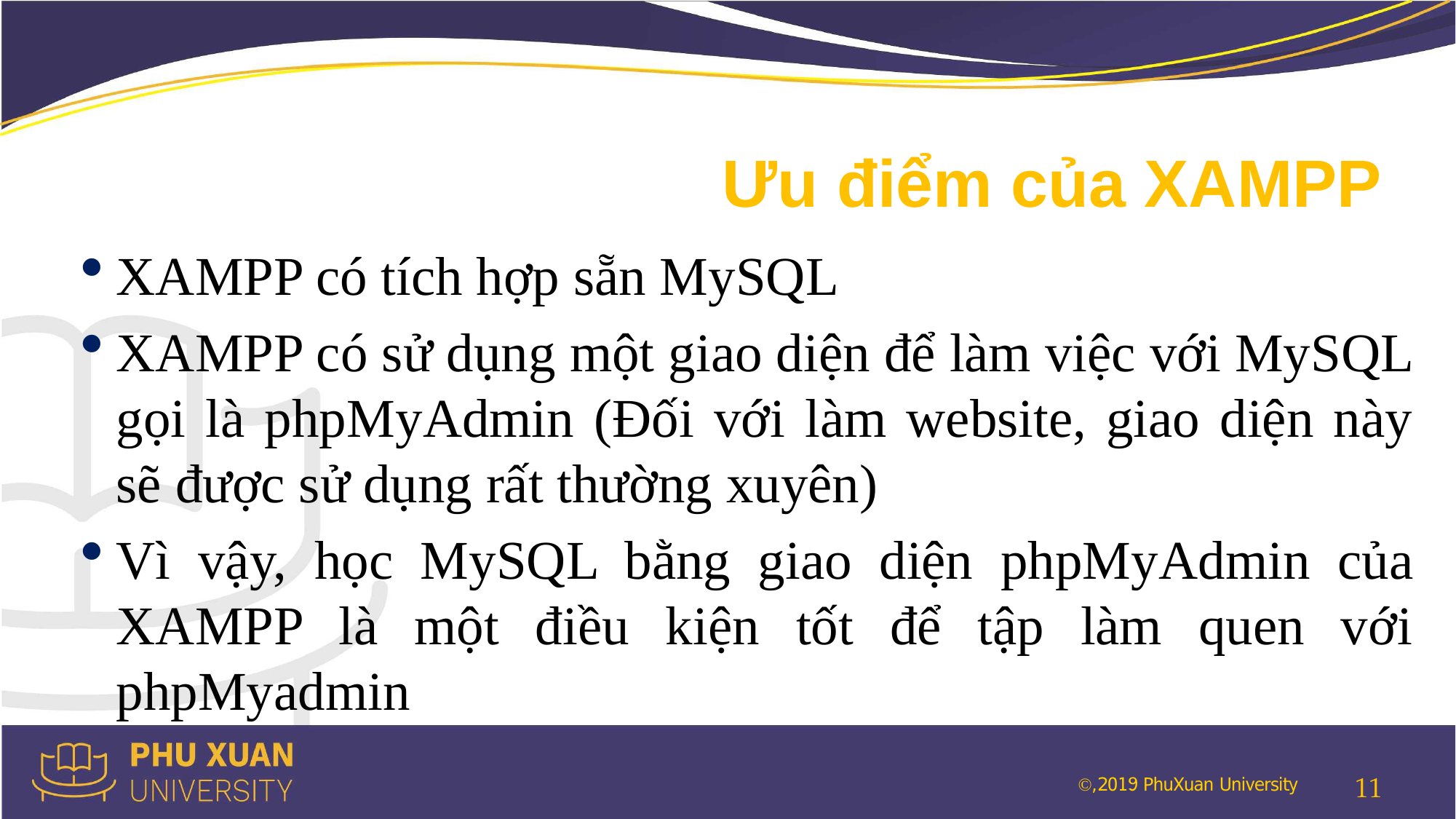

# Ưu điểm của XAMPP
XAMPP có tích hợp sẵn MySQL
XAMPP có sử dụng một giao diện để làm việc với MySQL gọi là phpMyAdmin (Đối với làm website, giao diện này sẽ được sử dụng rất thường xuyên)
Vì vậy, học MySQL bằng giao diện phpMyAdmin của XAMPP là một điều kiện tốt để tập làm quen với phpMyadmin

11